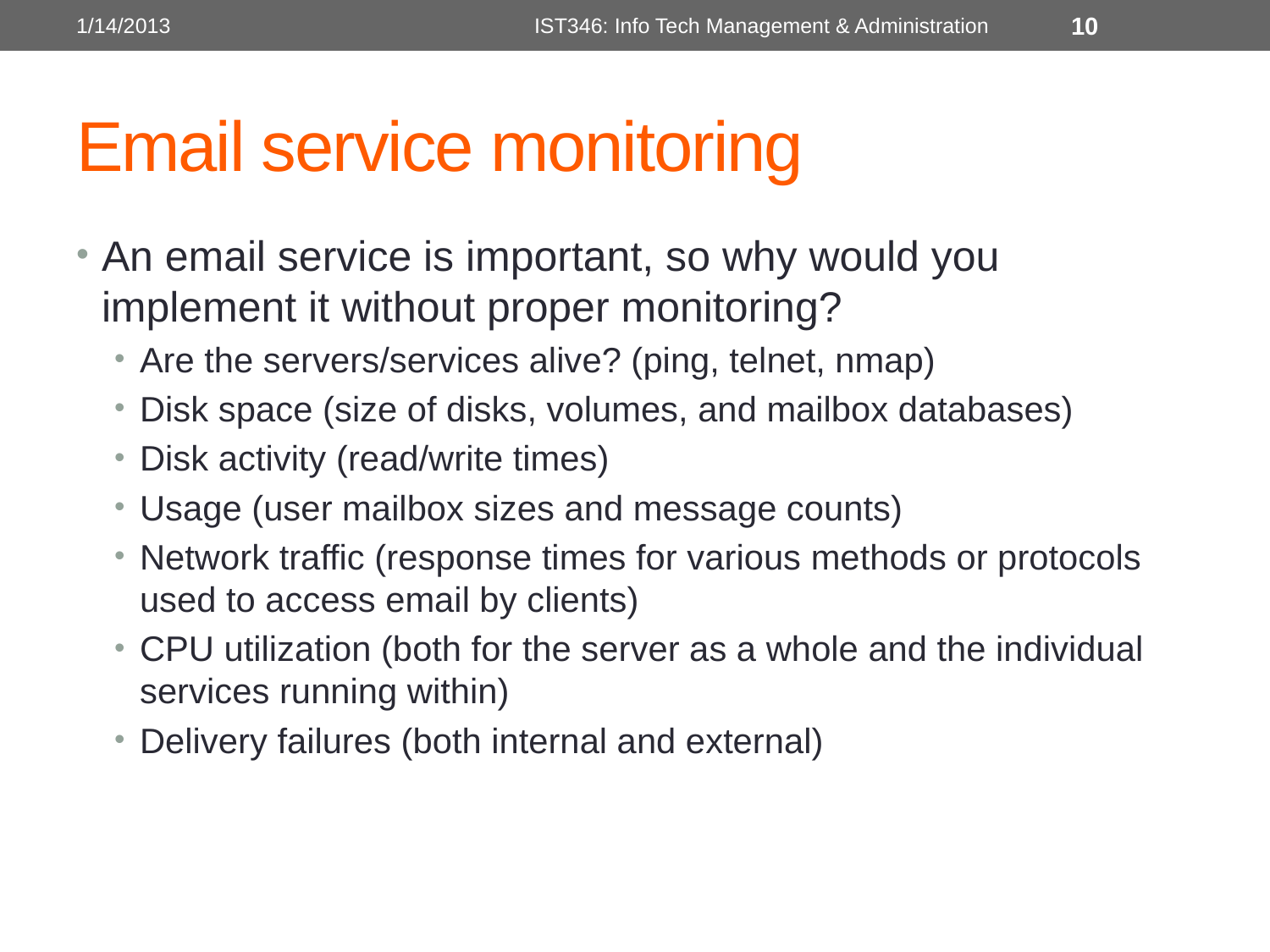

1/14/2013
IST346: Info Tech Management & Administration
10
# Email service monitoring
An email service is important, so why would you implement it without proper monitoring?
Are the servers/services alive? (ping, telnet, nmap)
Disk space (size of disks, volumes, and mailbox databases)
Disk activity (read/write times)
Usage (user mailbox sizes and message counts)
Network traffic (response times for various methods or protocols used to access email by clients)
CPU utilization (both for the server as a whole and the individual services running within)
Delivery failures (both internal and external)